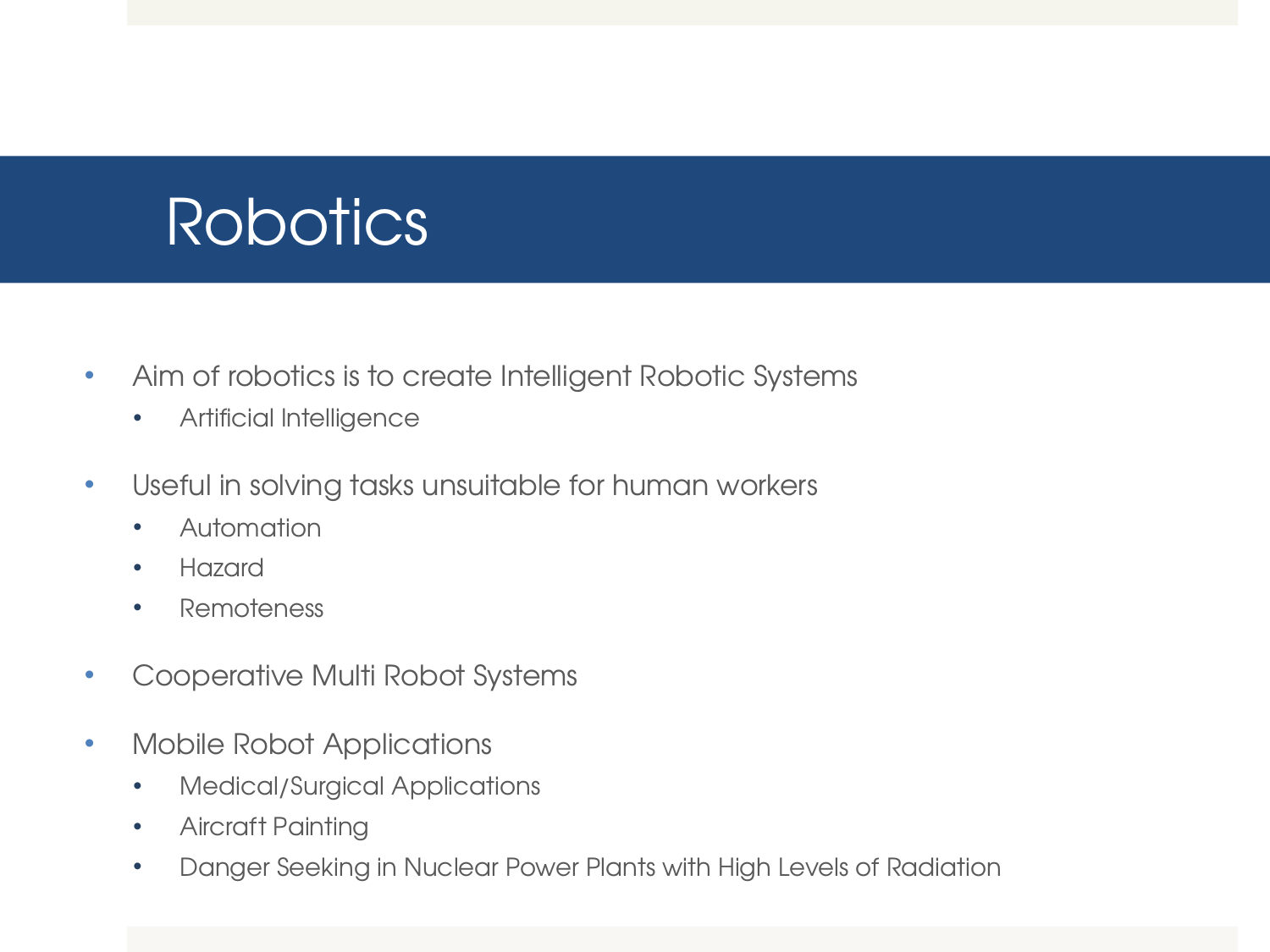

# Robotics

Aim of robotics is to create Intelligent Robotic Systems
Artificial Intelligence
Useful in solving tasks unsuitable for human workers
Automation
Hazard
Remoteness
Cooperative Multi Robot Systems
Mobile Robot Applications
Medical/Surgical Applications
Aircraft Painting
Danger Seeking in Nuclear Power Plants with High Levels of Radiation